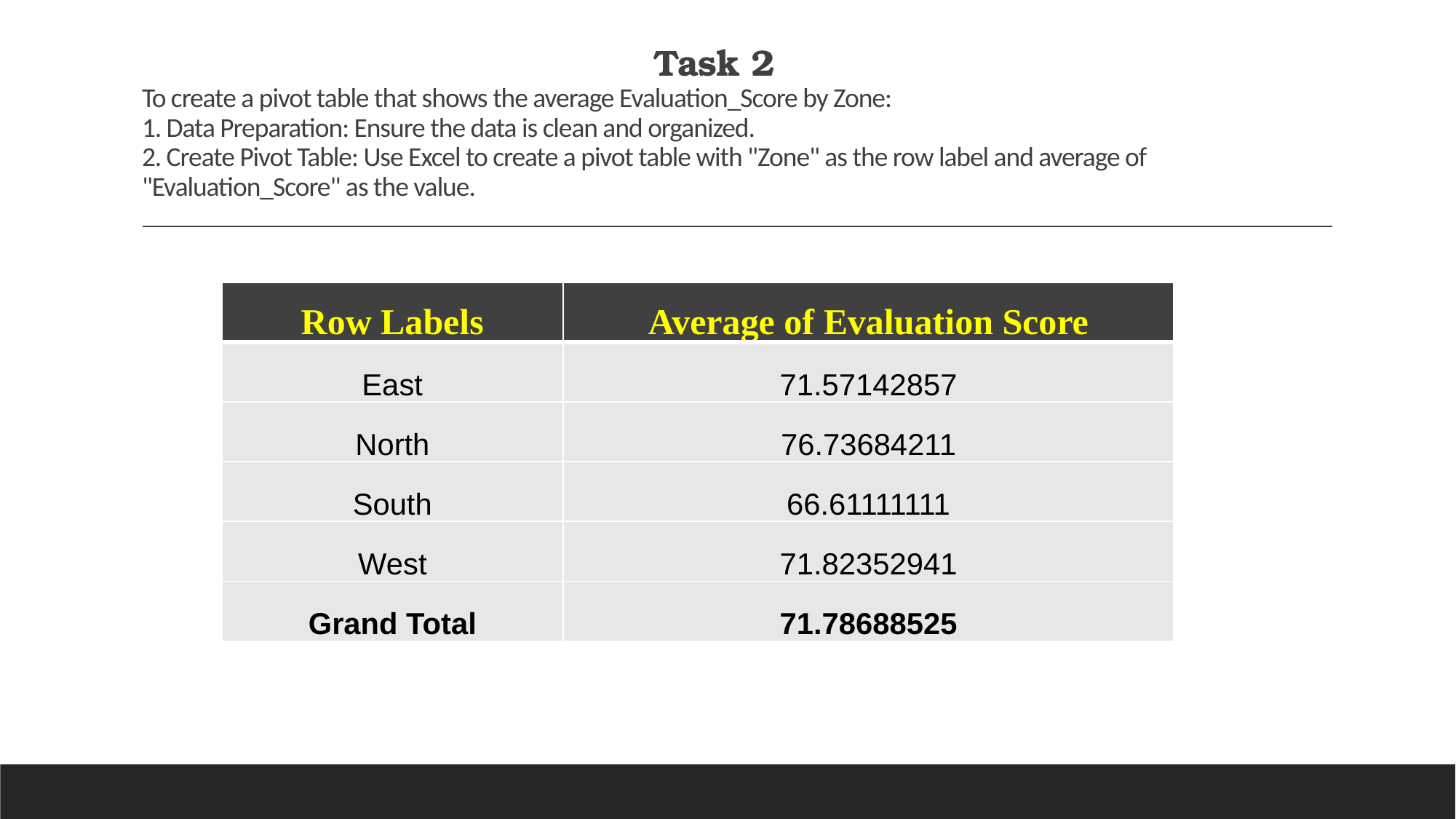

# Task 2 To create a pivot table that shows the average Evaluation_Score by Zone: 1. Data Preparation: Ensure the data is clean and organized. 2. Create Pivot Table: Use Excel to create a pivot table with "Zone" as the row label and average of "Evaluation_Score" as the value.
| Row Labels | Average of Evaluation Score |
| --- | --- |
| East | 71.57142857 |
| North | 76.73684211 |
| South | 66.61111111 |
| West | 71.82352941 |
| Grand Total | 71.78688525 |